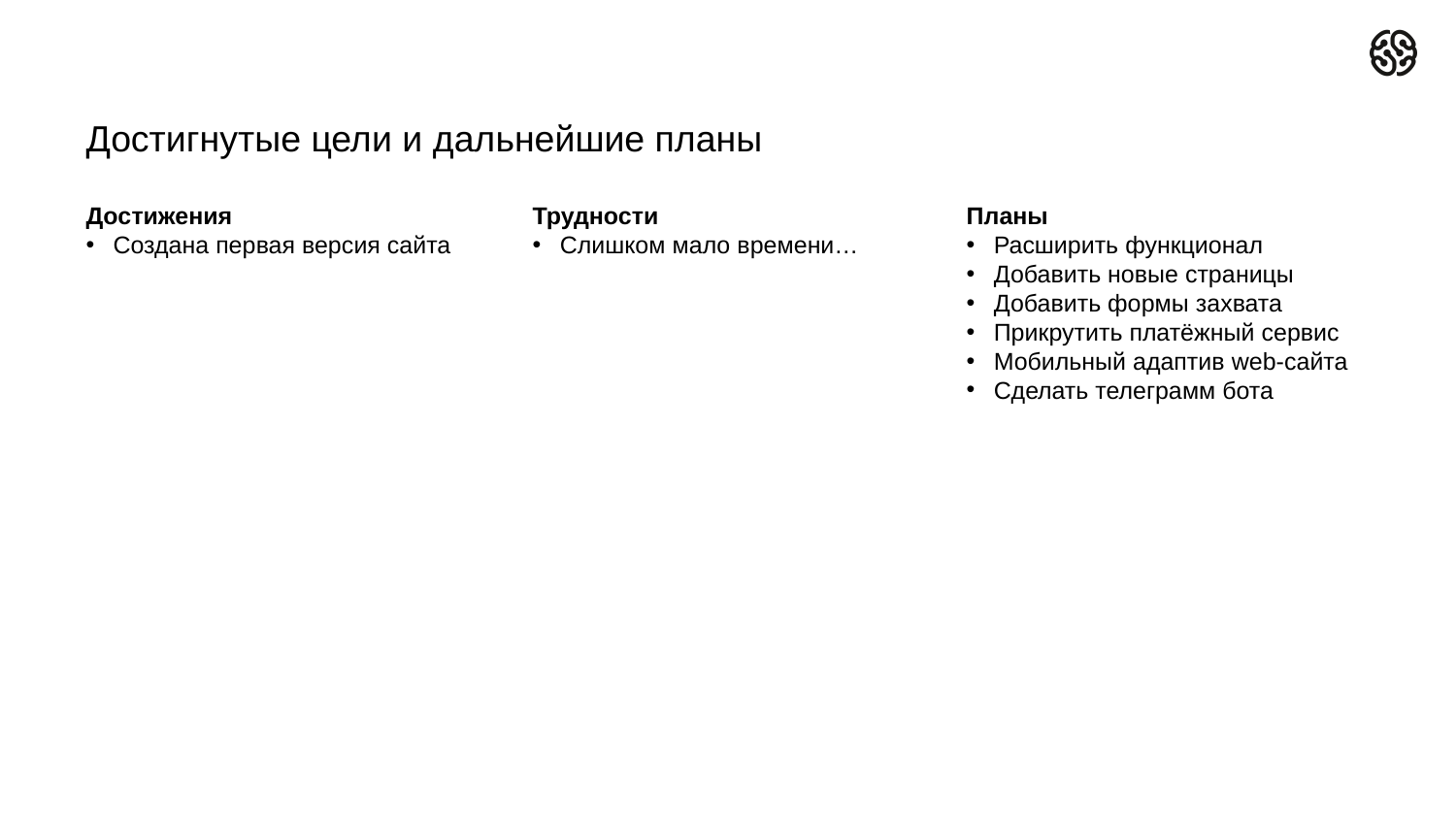

# Достигнутые цели и дальнейшие планы
Достижения
Создана первая версия сайта

Трудности
Слишком мало времени…

Планы
Расширить функционал
Добавить новые страницы
Добавить формы захвата
Прикрутить платёжный сервис
Мобильный адаптив web-сайта
Сделать телеграмм бота